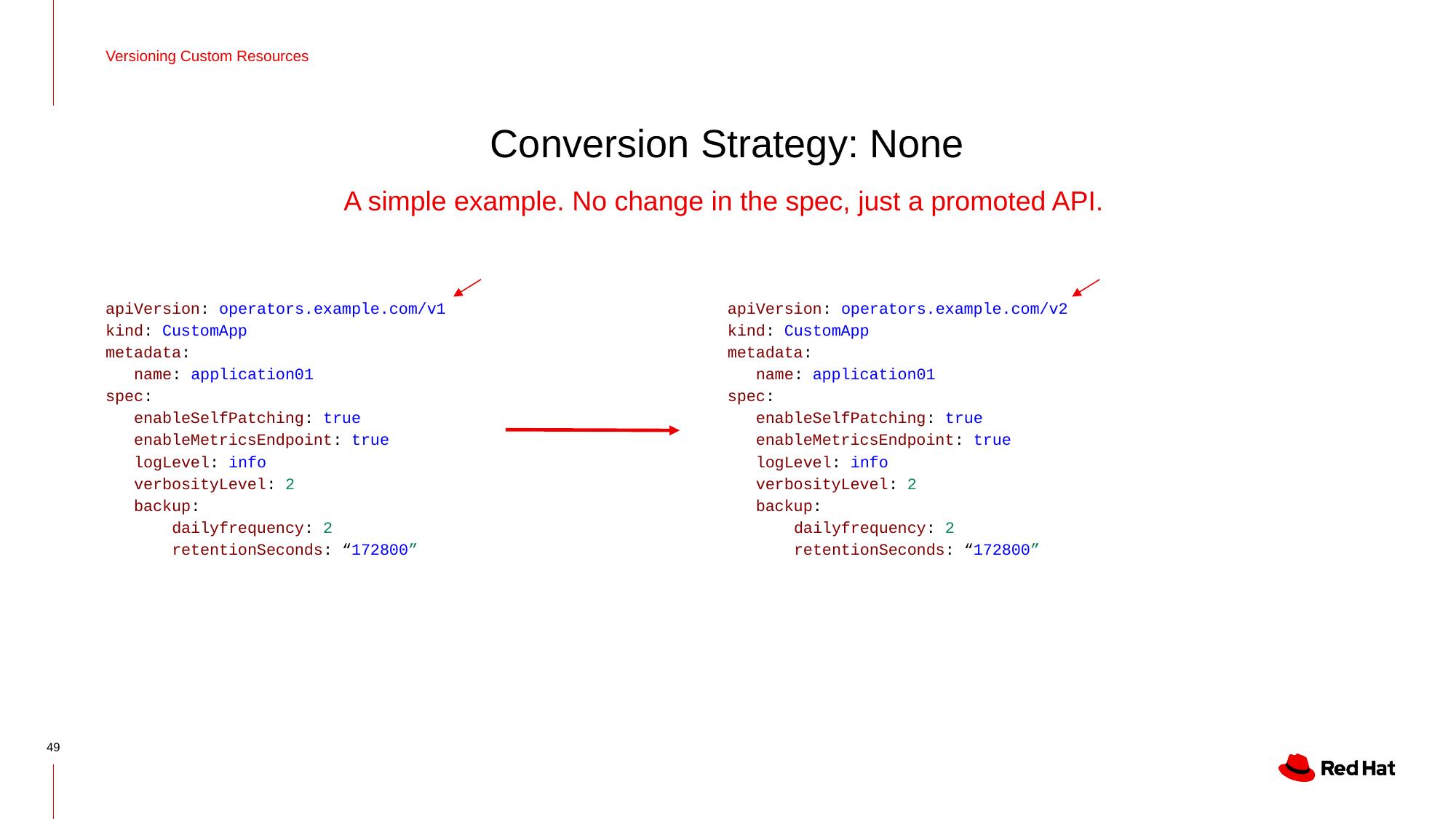

Versioning Custom Resources
# Conversion Strategy: None
A simple example. No change in the spec, just a promoted API.
apiVersion: operators.example.com/v1
kind: CustomApp
metadata:
   name: application01
spec:
   enableSelfPatching: true
   enableMetricsEndpoint: true
   logLevel: info
   verbosityLevel: 2
   backup:
       dailyfrequency: 2
       retentionSeconds: “172800”

apiVersion: operators.example.com/v2
kind: CustomApp
metadata:
   name: application01
spec:
   enableSelfPatching: true
   enableMetricsEndpoint: true
   logLevel: info
   verbosityLevel: 2
   backup:
       dailyfrequency: 2
       retentionSeconds: “172800”

49